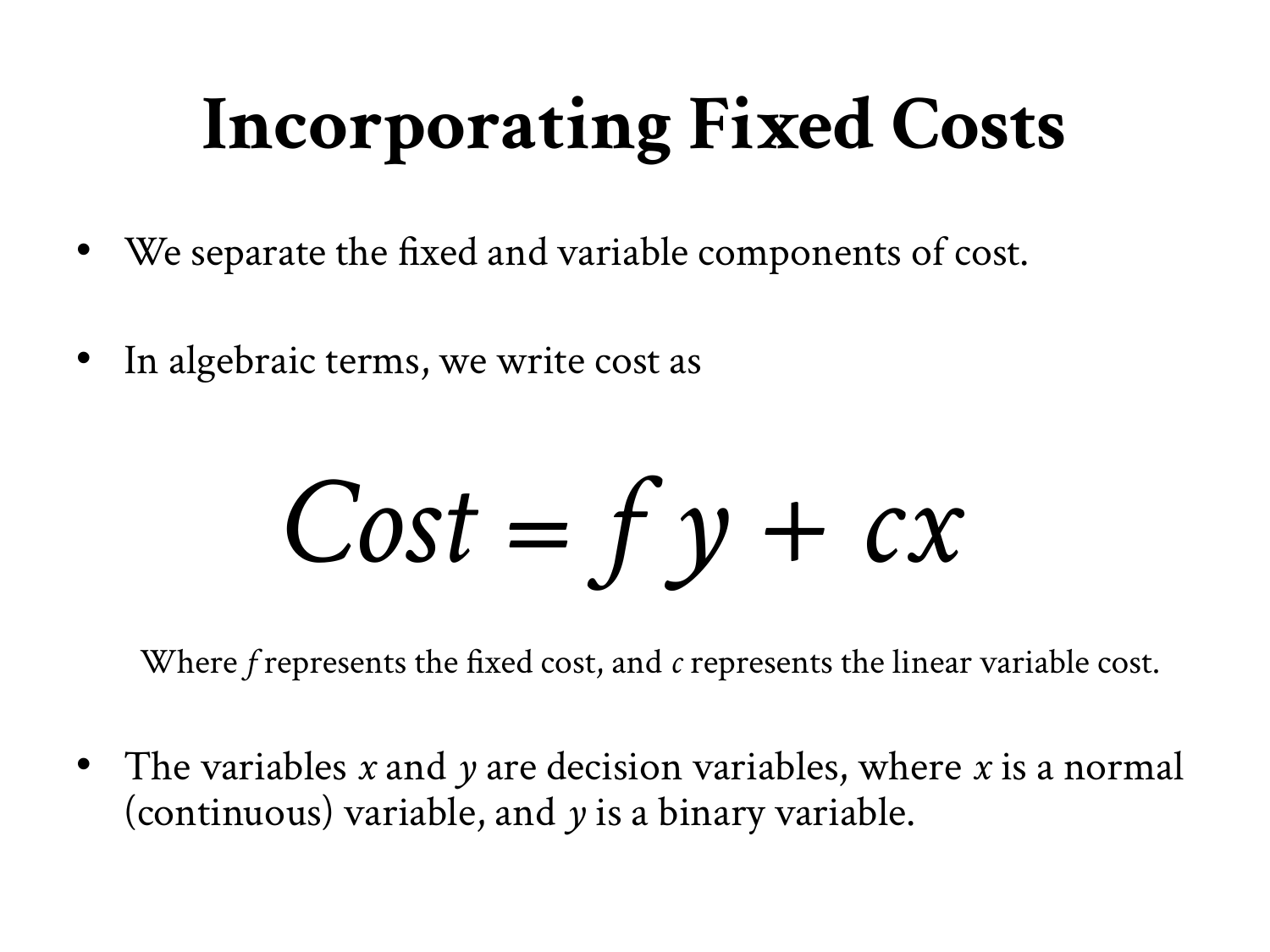

# Incorporating Fixed Costs
We separate the fixed and variable components of cost.

In algebraic terms, we write cost as

Cost = f y + cx

Where f represents the fixed cost, and c represents the linear variable cost.

The variables x and y are decision variables, where x is a normal (continuous) variable, and y is a binary variable.